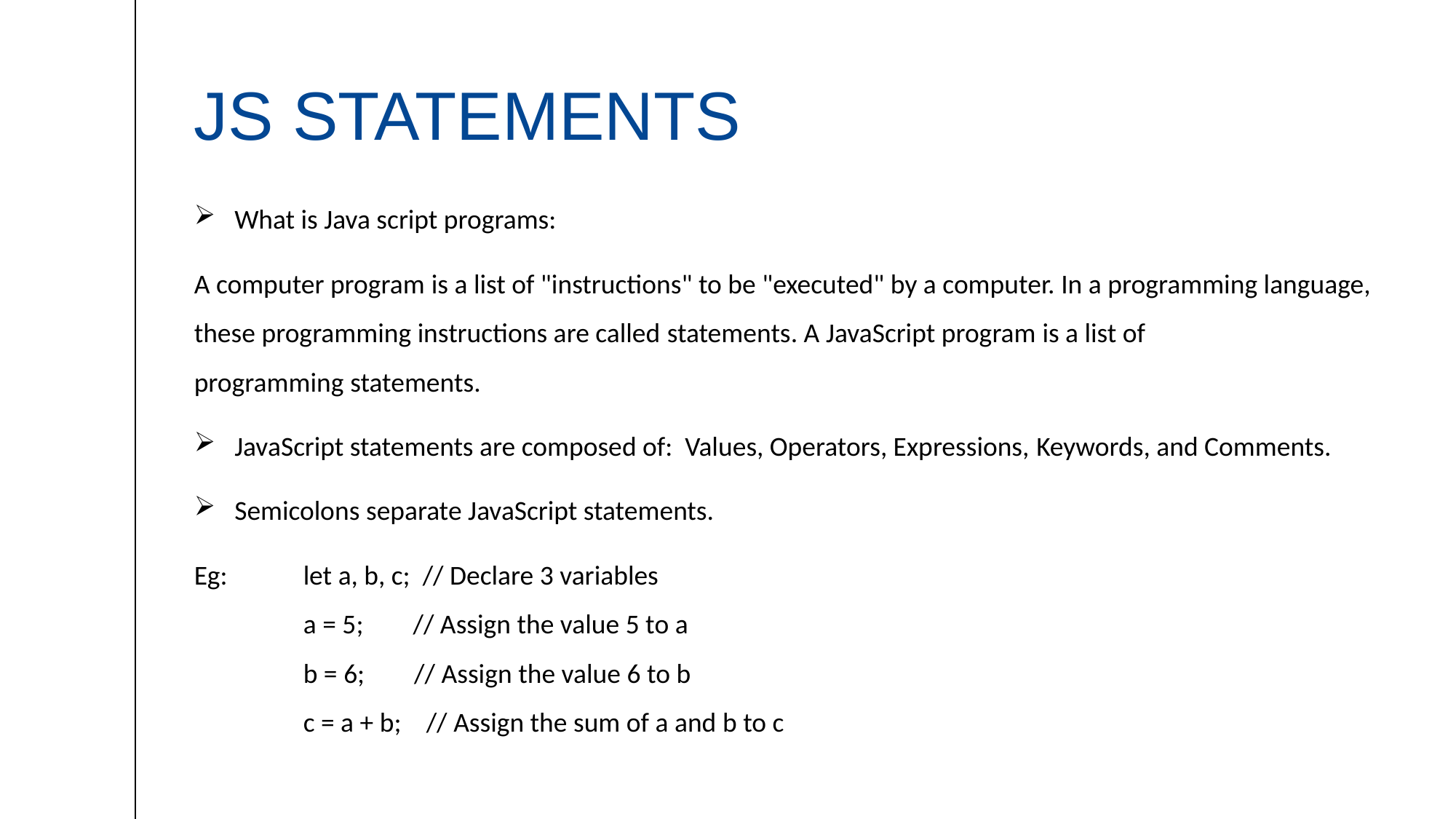

# Js statements
 What is Java script programs:
A computer program is a list of "instructions" to be "executed" by a computer. In a programming language, these programming instructions are called statements. A JavaScript program is a list of programming statements.
 JavaScript statements are composed of:  Values, Operators, Expressions, Keywords, and Comments.
 Semicolons separate JavaScript statements.
Eg: 	let a, b, c;  // Declare 3 variables
	a = 5;        // Assign the value 5 to a
	b = 6;        // Assign the value 6 to b
	c = a + b;    // Assign the sum of a and b to c